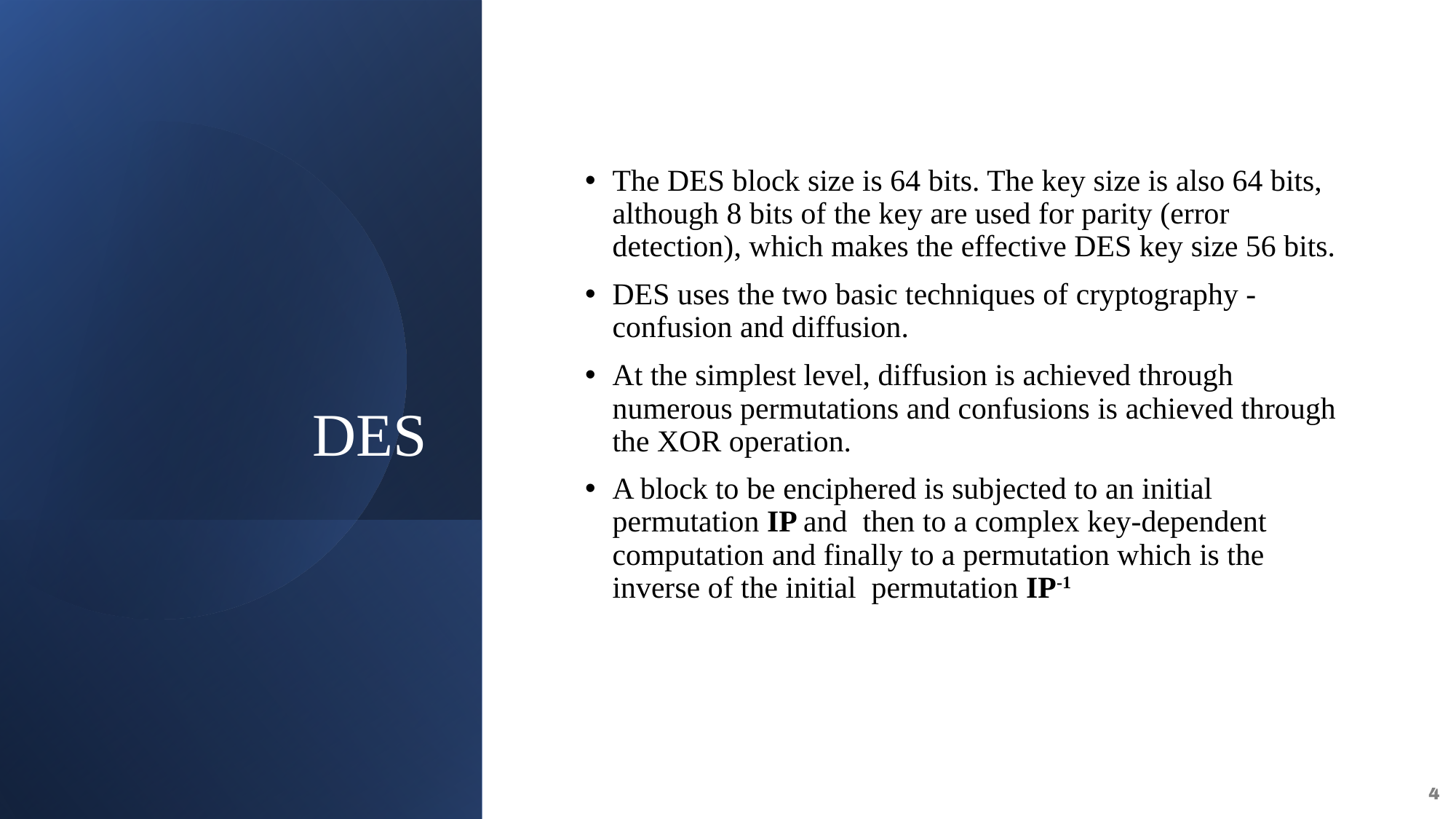

# DES
The DES block size is 64 bits. The key size is also 64 bits, although 8 bits of the key are used for parity (error detection), which makes the effective DES key size 56 bits.
DES uses the two basic techniques of cryptography - confusion and diffusion.
At the simplest level, diffusion is achieved through numerous permutations and confusions is achieved through the XOR operation.
A block to be enciphered is subjected to an initial permutation IP and  then to a complex key-dependent computation and finally to a permutation which is the inverse of the initial  permutation IP-1

4